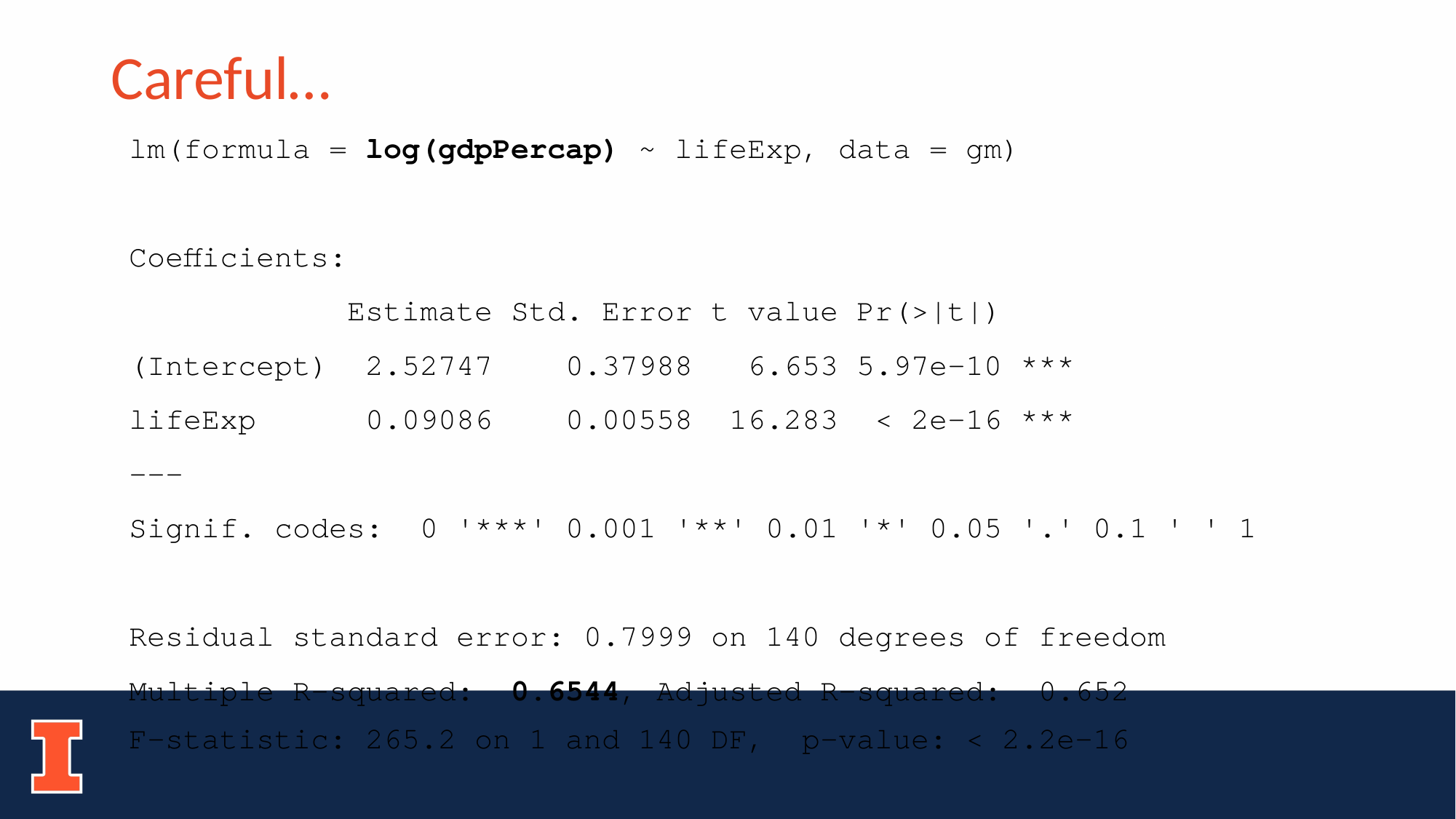

# Careful…
 lm(formula = log(gdpPercap) ~ lifeExp, data = gm)

 Coefficients:
             Estimate Std. Error t value Pr(>|t|)
 (Intercept)  2.52747    0.37988   6.653 5.97e-10 ***
 lifeExp      0.09086    0.00558  16.283  < 2e-16 ***
 ---
 Signif. codes:  0 '***' 0.001 '**' 0.01 '*' 0.05 '.' 0.1 ' ' 1

 Residual standard error: 0.7999 on 140 degrees of freedom
 Multiple R-squared:  0.6544, Adjusted R-squared:  0.652
 F-statistic: 265.2 on 1 and 140 DF,  p-value: < 2.2e-16